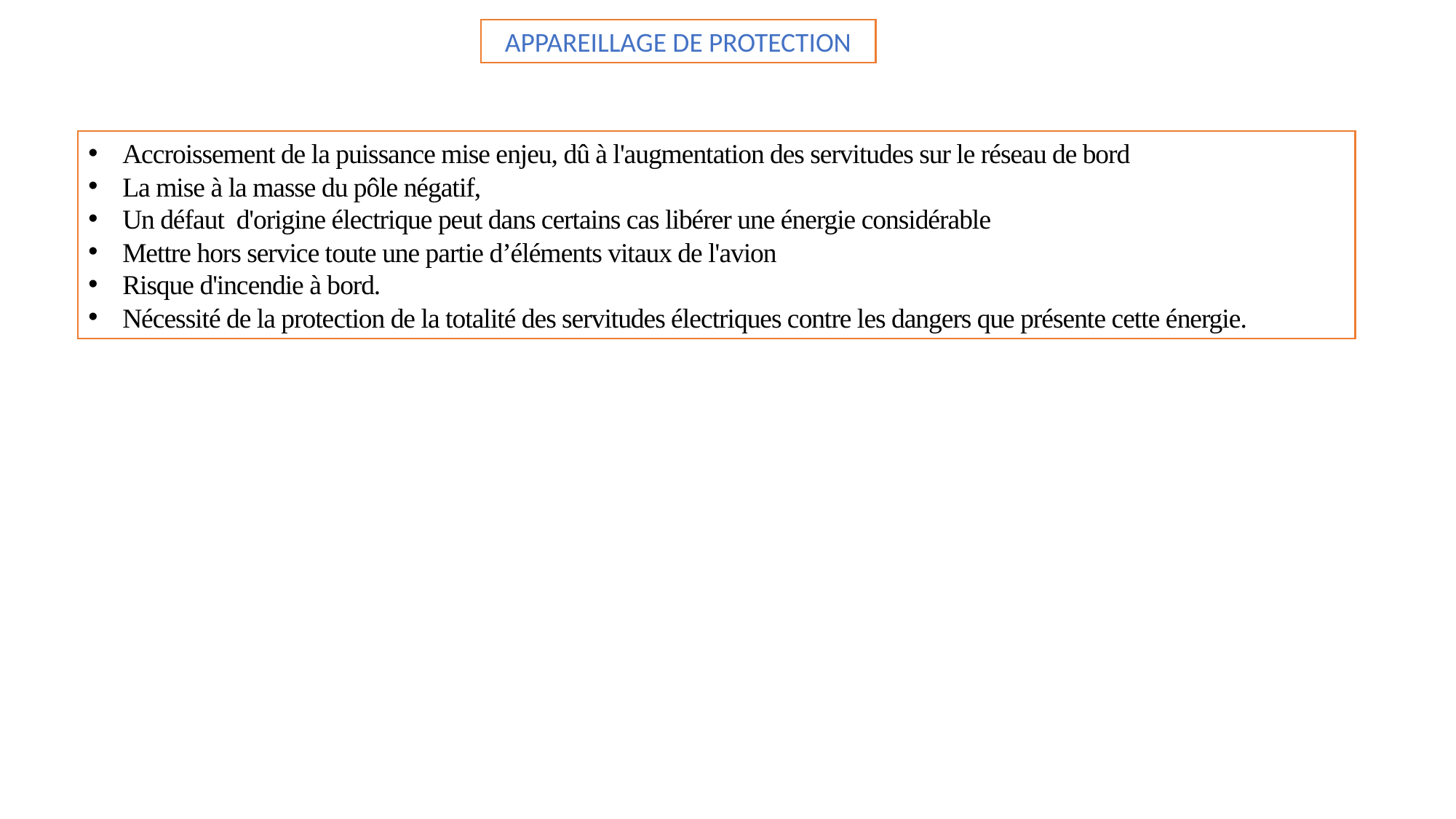

APPAREILLAGE DE PROTECTION
Accroissement de la puissance mise enjeu, dû à l'augmentation des servitudes sur le réseau de bord
La mise à la masse du pôle négatif,
Un défaut  d'origine électrique peut dans certains cas libérer une énergie considérable
Mettre hors service toute une partie d’éléments vitaux de l'avion
Risque d'incendie à bord.
Nécessité de la protection de la totalité des servitudes électriques contre les dangers que présente cette énergie.